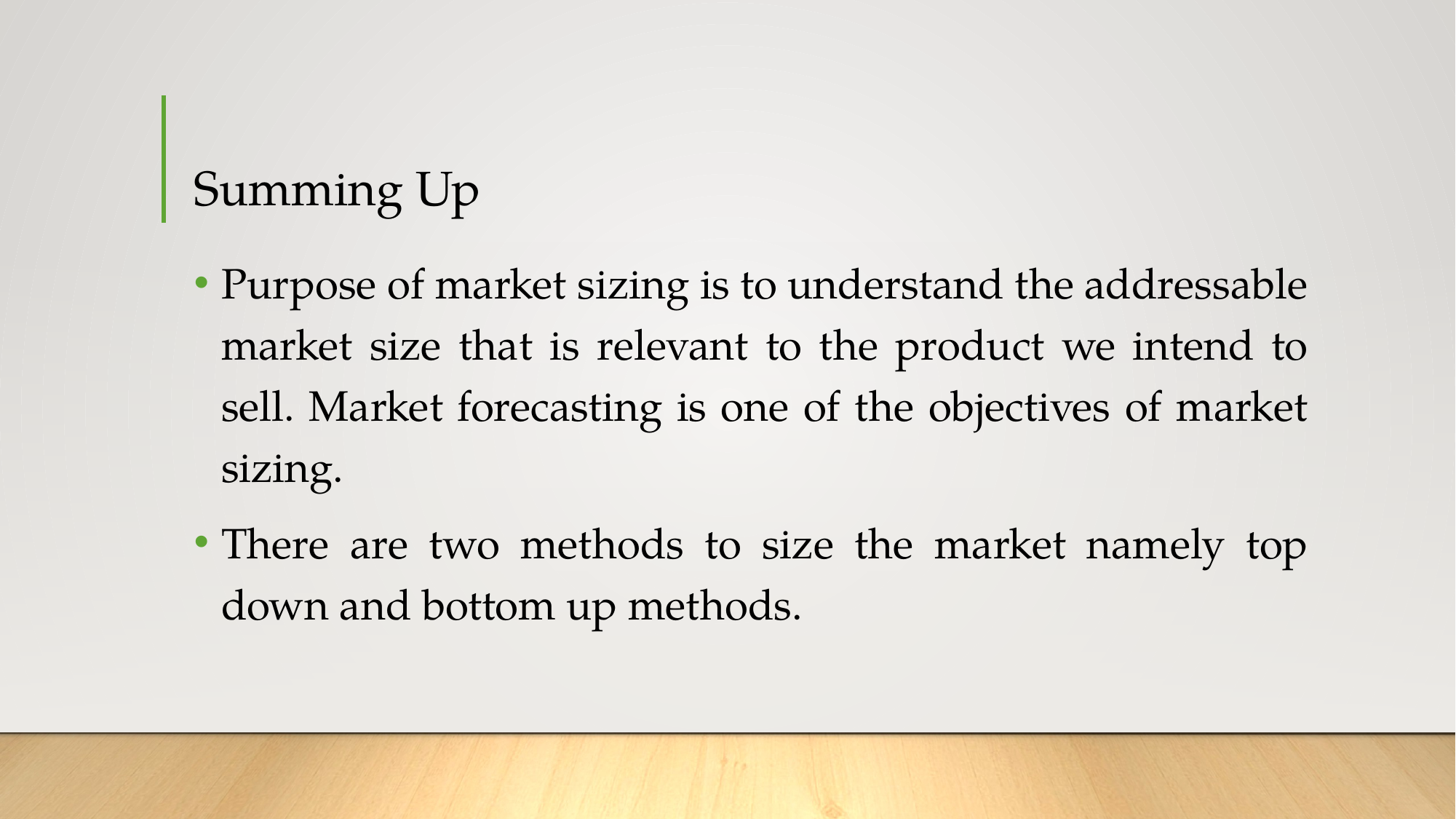

# Summing Up
Purpose of market sizing is to understand the addressable market size that is relevant to the product we intend to sell. Market forecasting is one of the objectives of market sizing.
There are two methods to size the market namely top down and bottom up methods.